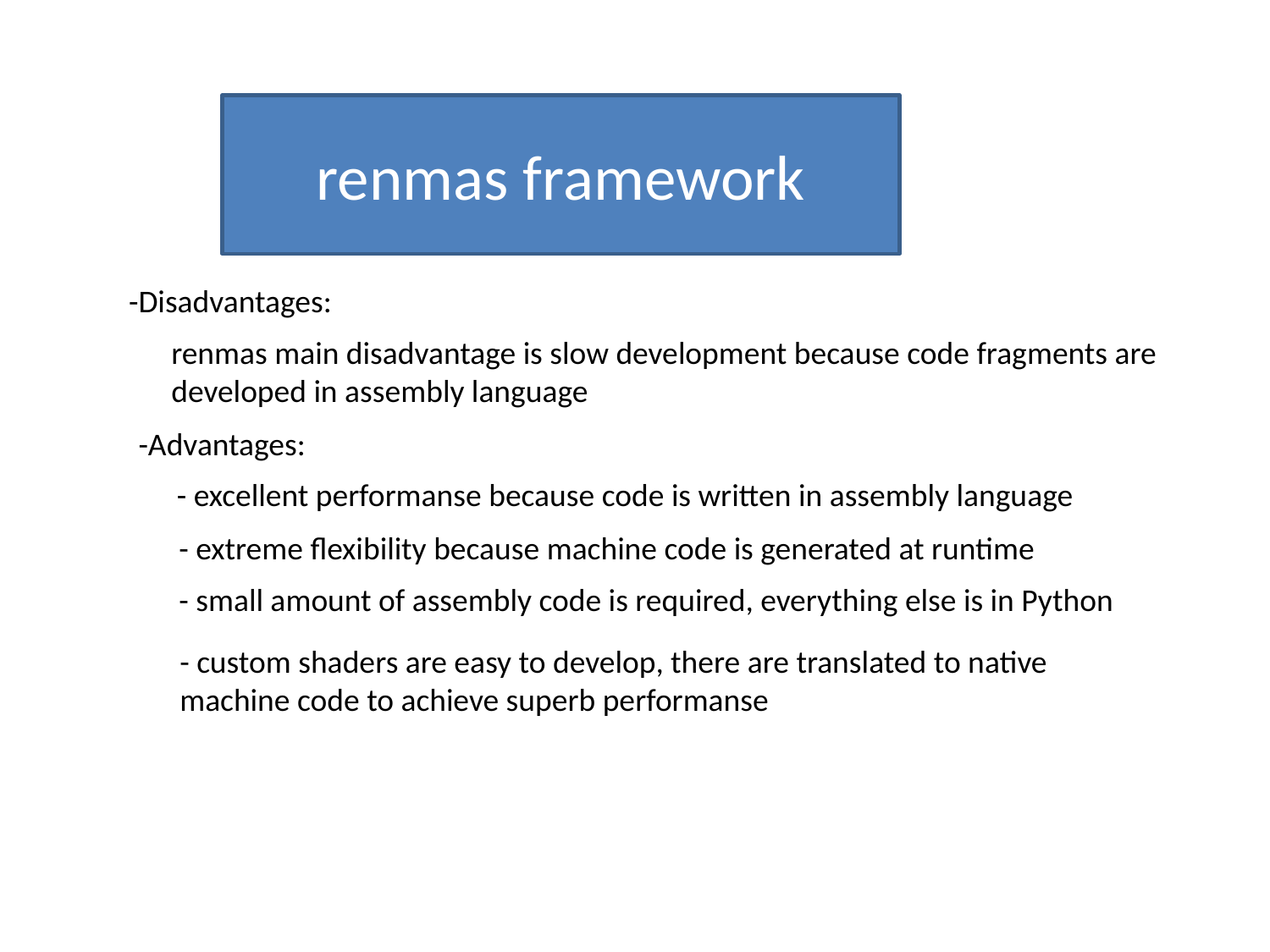

renmas framework
-Disadvantages:
renmas main disadvantage is slow development because code fragments are developed in assembly language
-Advantages:
- excellent performanse because code is written in assembly language
- extreme flexibility because machine code is generated at runtime
- small amount of assembly code is required, everything else is in Python
- custom shaders are easy to develop, there are translated to native machine code to achieve superb performanse